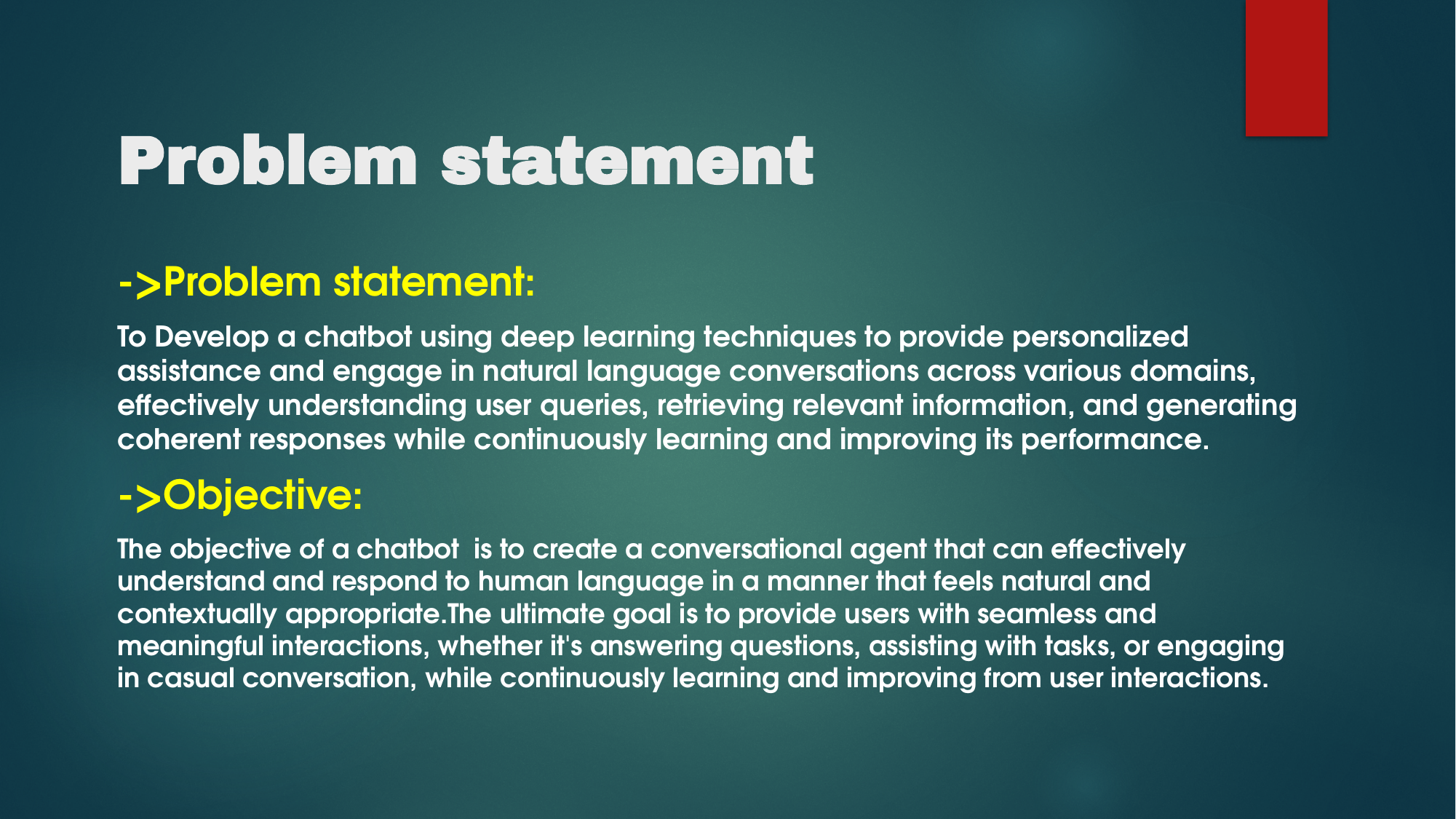

# Problem statement
->Problem statement:
To Develop a chatbot using deep learning techniques to provide personalized assistance and engage in natural language conversations across various domains, effectively understanding user queries, retrieving relevant information, and generating coherent responses while continuously learning and improving its performance.
->Objective:
The objective of a chatbot  is to create a conversational agent that can effectively understand and respond to human language in a manner that feels natural and contextually appropriate.The ultimate goal is to provide users with seamless and meaningful interactions, whether it's answering questions, assisting with tasks, or engaging in casual conversation, while continuously learning and improving from user interactions.